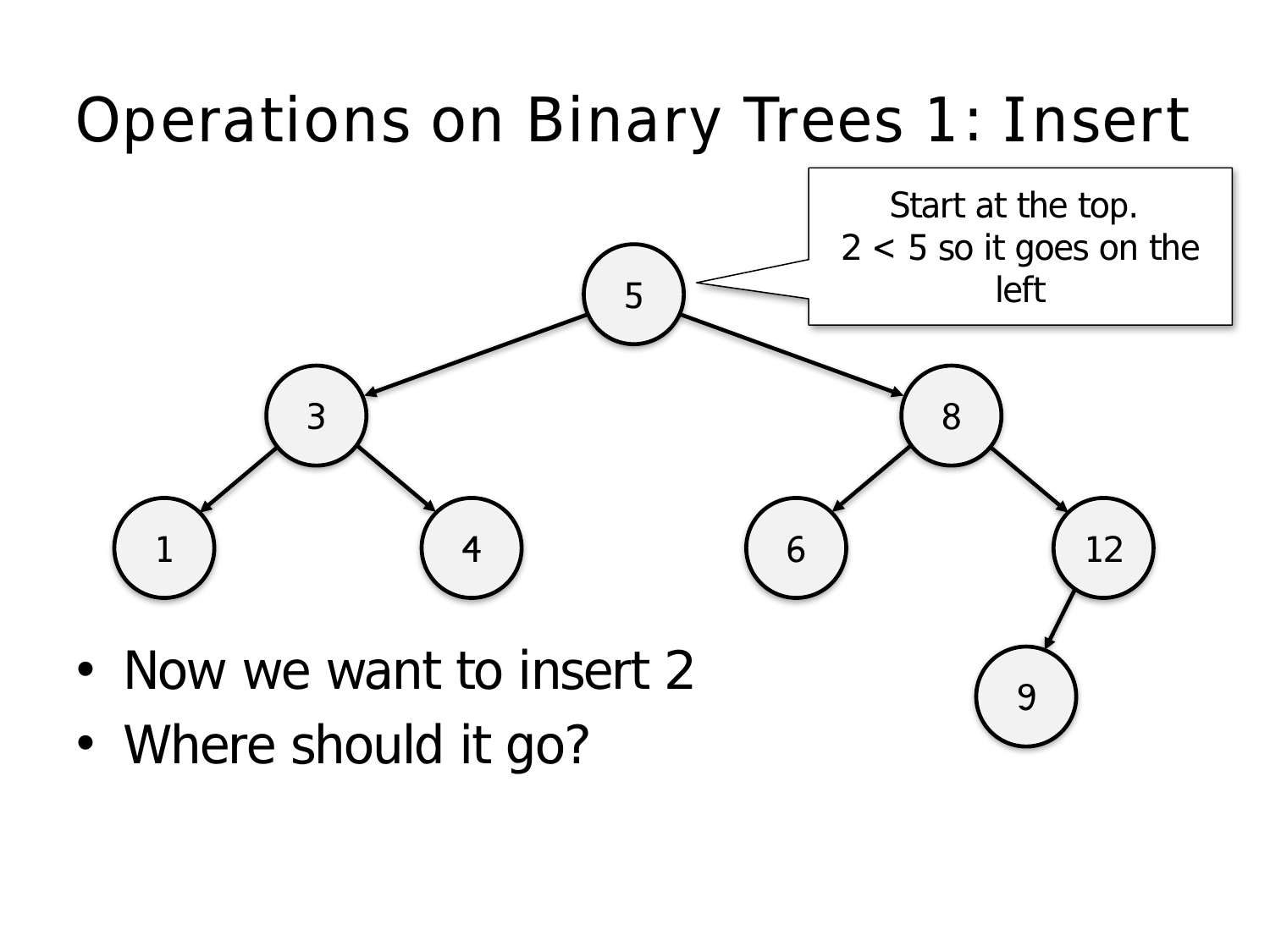

# Operations on Binary Trees 1: Insert
Start at the top.
2 < 5 so it goes on the left
5
3
8
1
4
6
12

Now we want to insert 2
Where should it go?

9